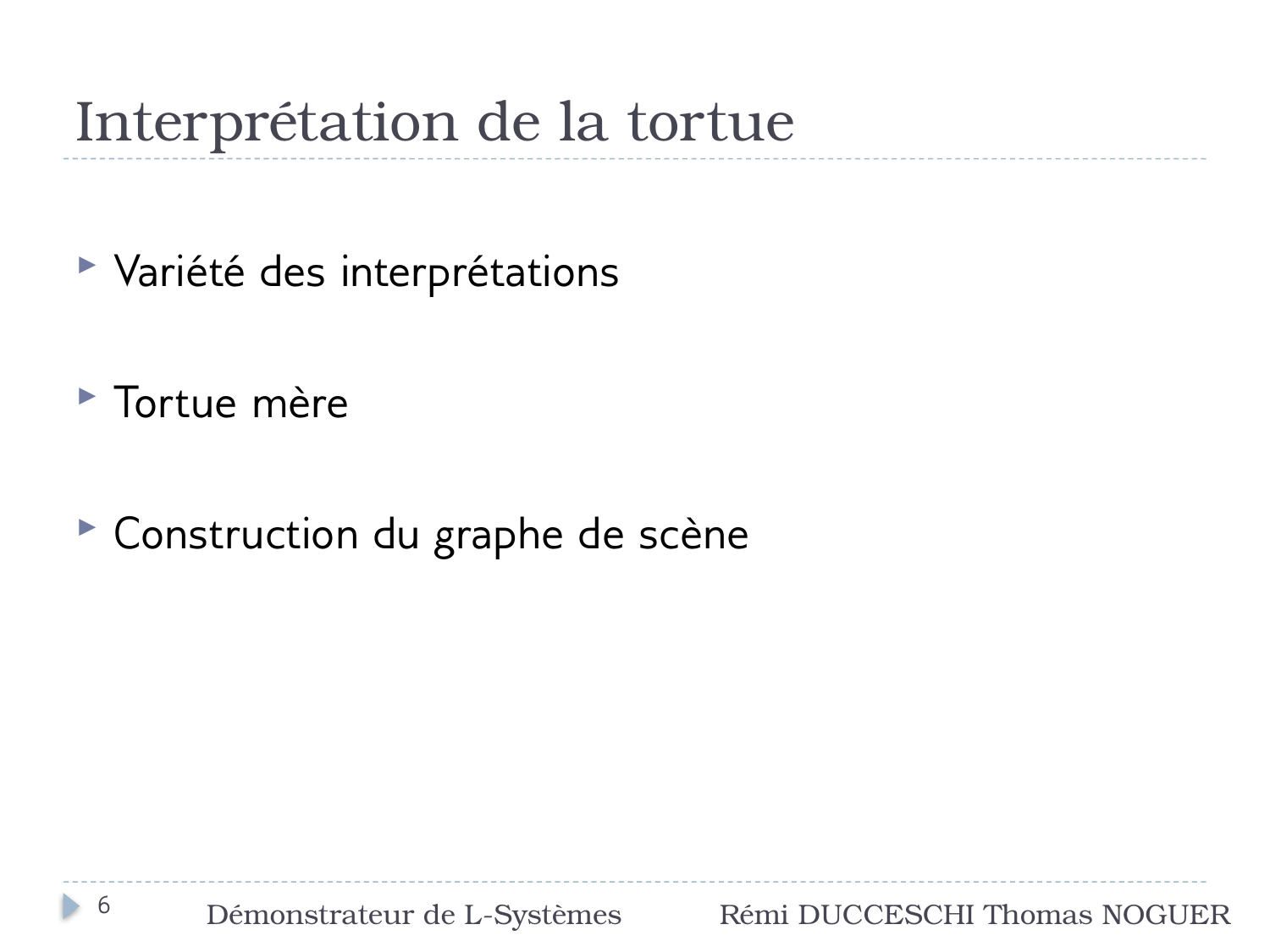

# Interprétation de la tortue

Variété des interprétations

Tortue mère

Construction du graphe de scène
6
Démonstrateur de L-Systèmes
Rémi DUCCESCHI Thomas NOGUER